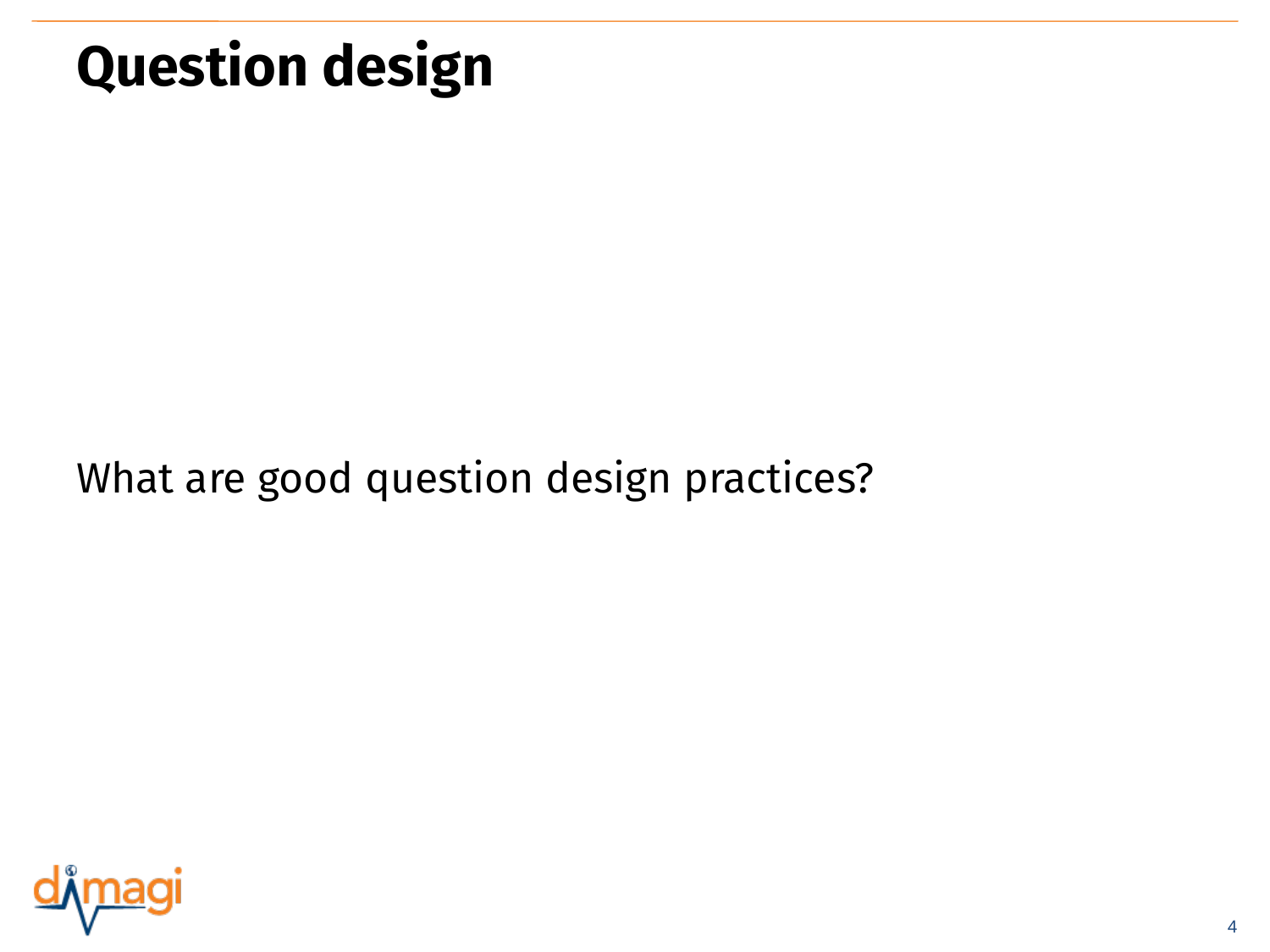

# Question design

What are good question design practices?